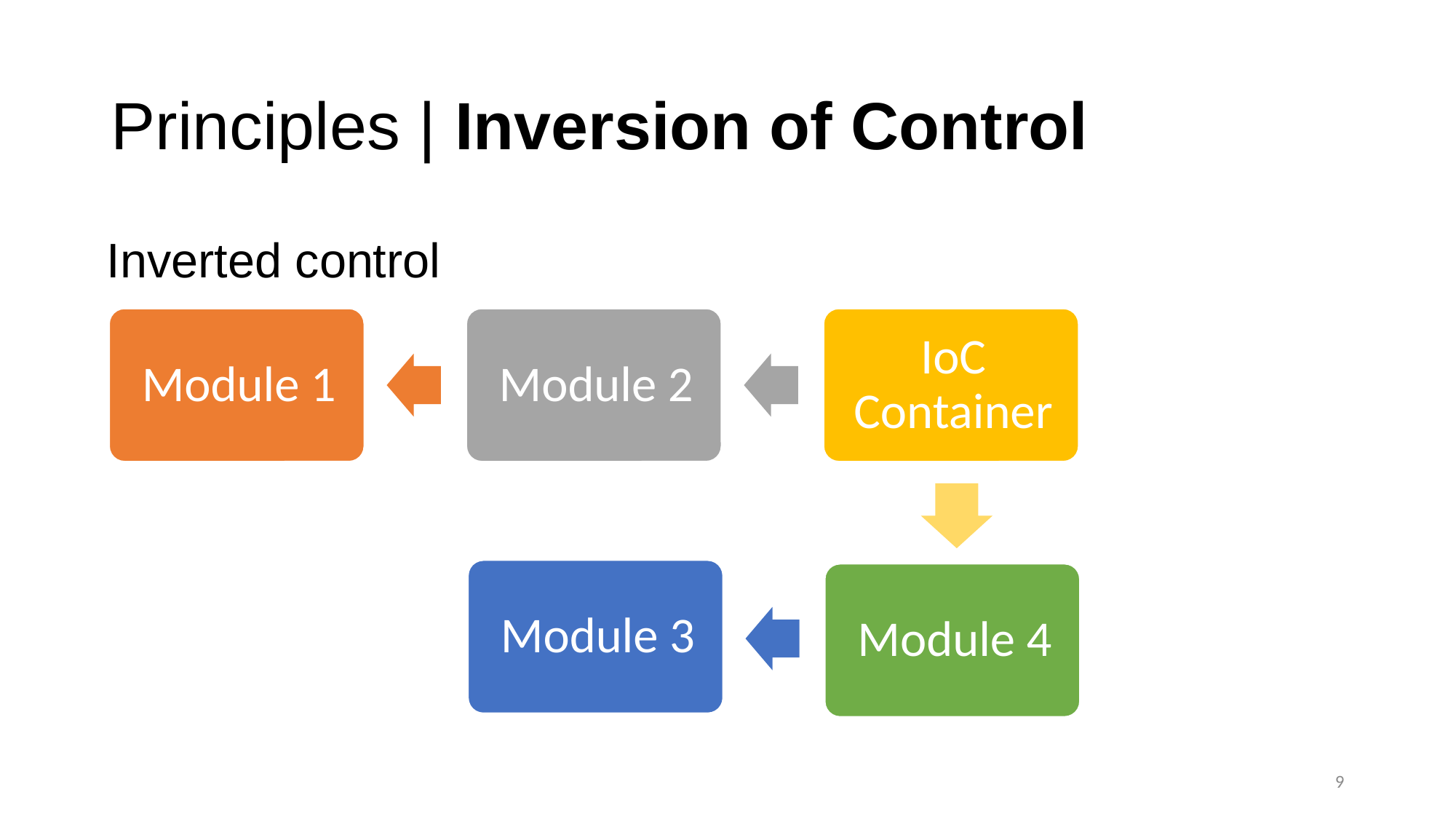

# Principles | Inversion of Control
Inverted control
Module 1

Module 2

IoC Container

Module 3

Module 4
9